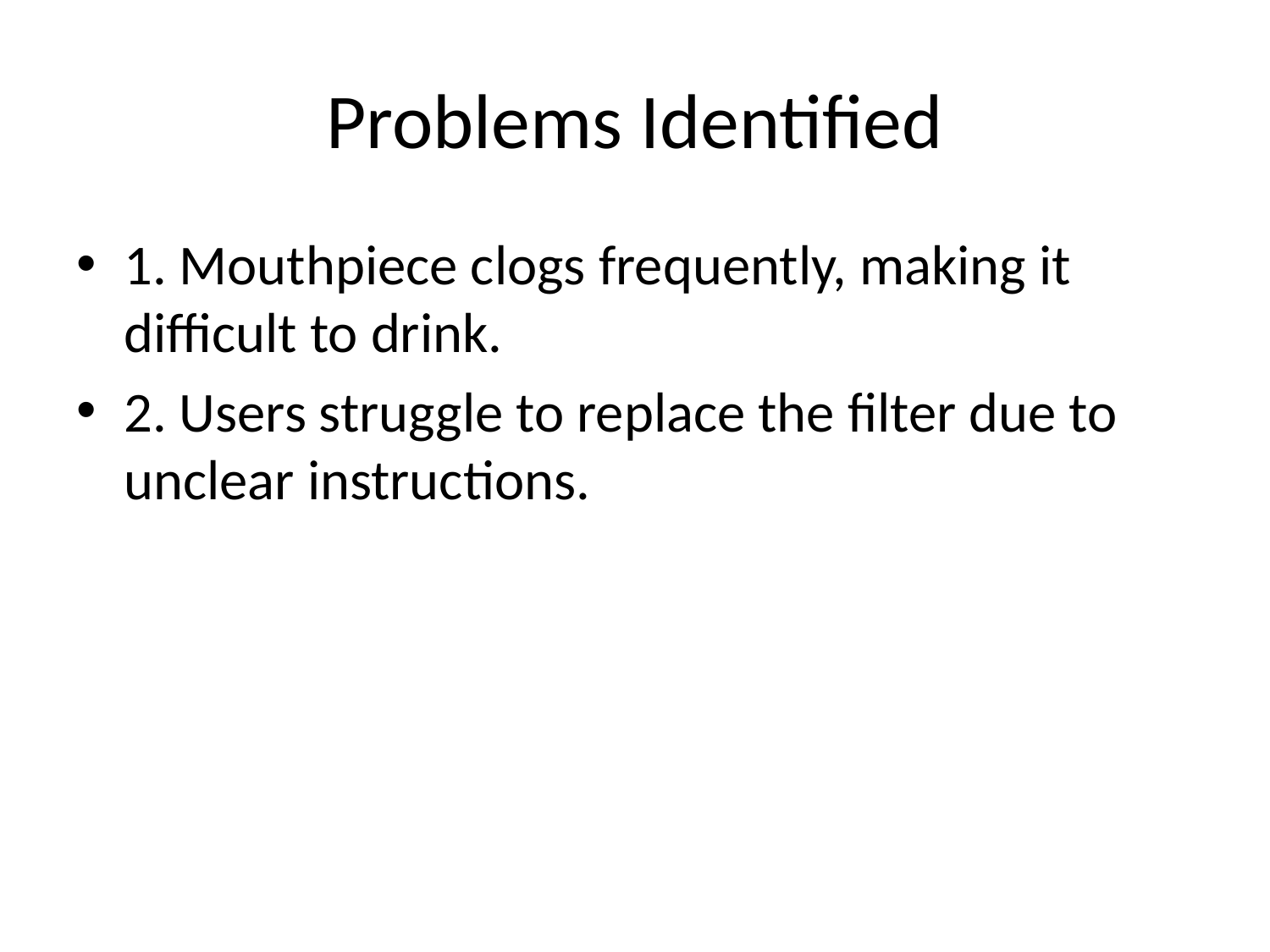

# Problems Identified
1. Mouthpiece clogs frequently, making it difficult to drink.
2. Users struggle to replace the filter due to unclear instructions.